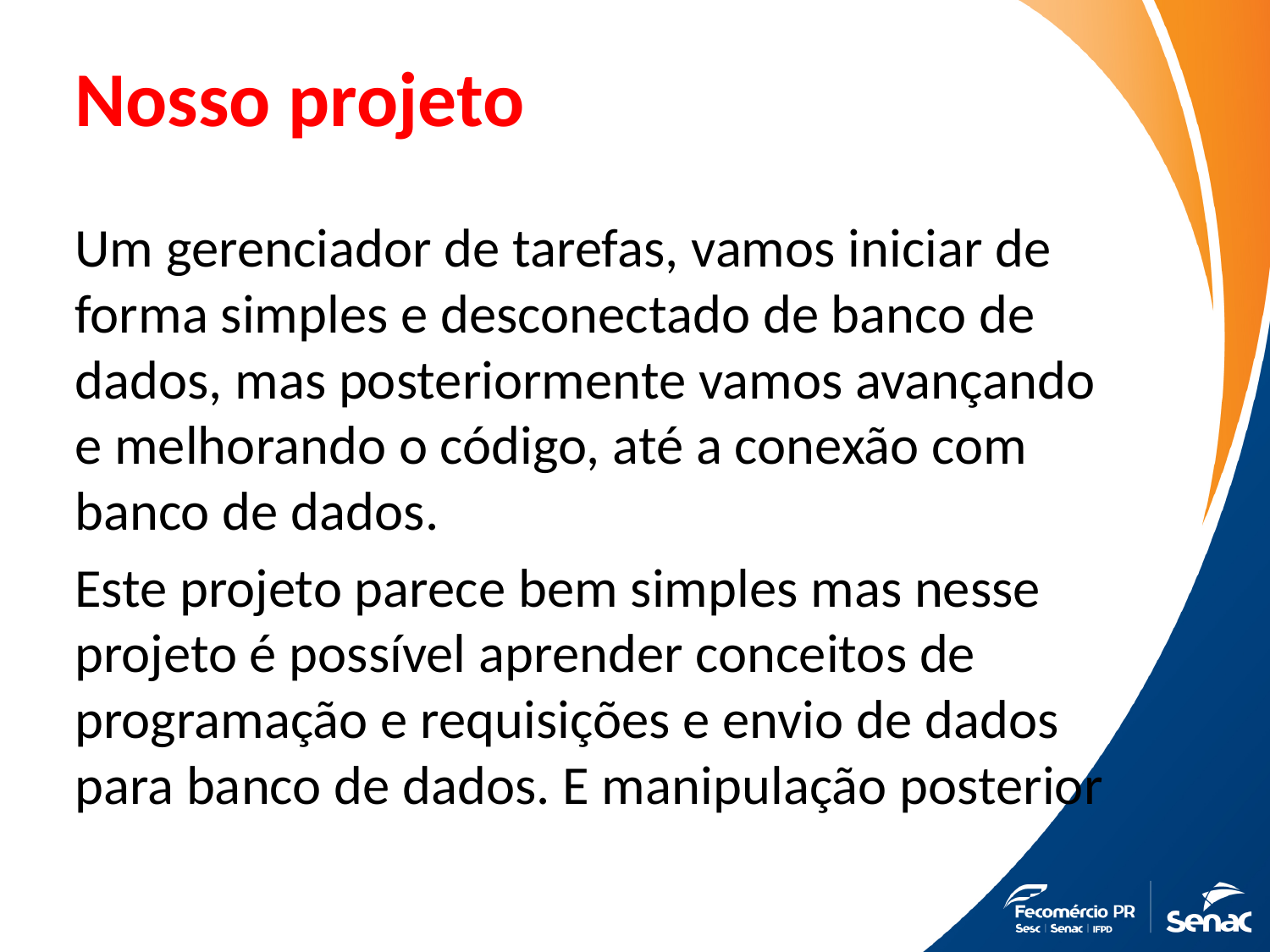

# Nosso projeto
Um gerenciador de tarefas, vamos iniciar de forma simples e desconectado de banco de dados, mas posteriormente vamos avançando e melhorando o código, até a conexão com banco de dados.
Este projeto parece bem simples mas nesse projeto é possível aprender conceitos de programação e requisições e envio de dados para banco de dados. E manipulação posterior